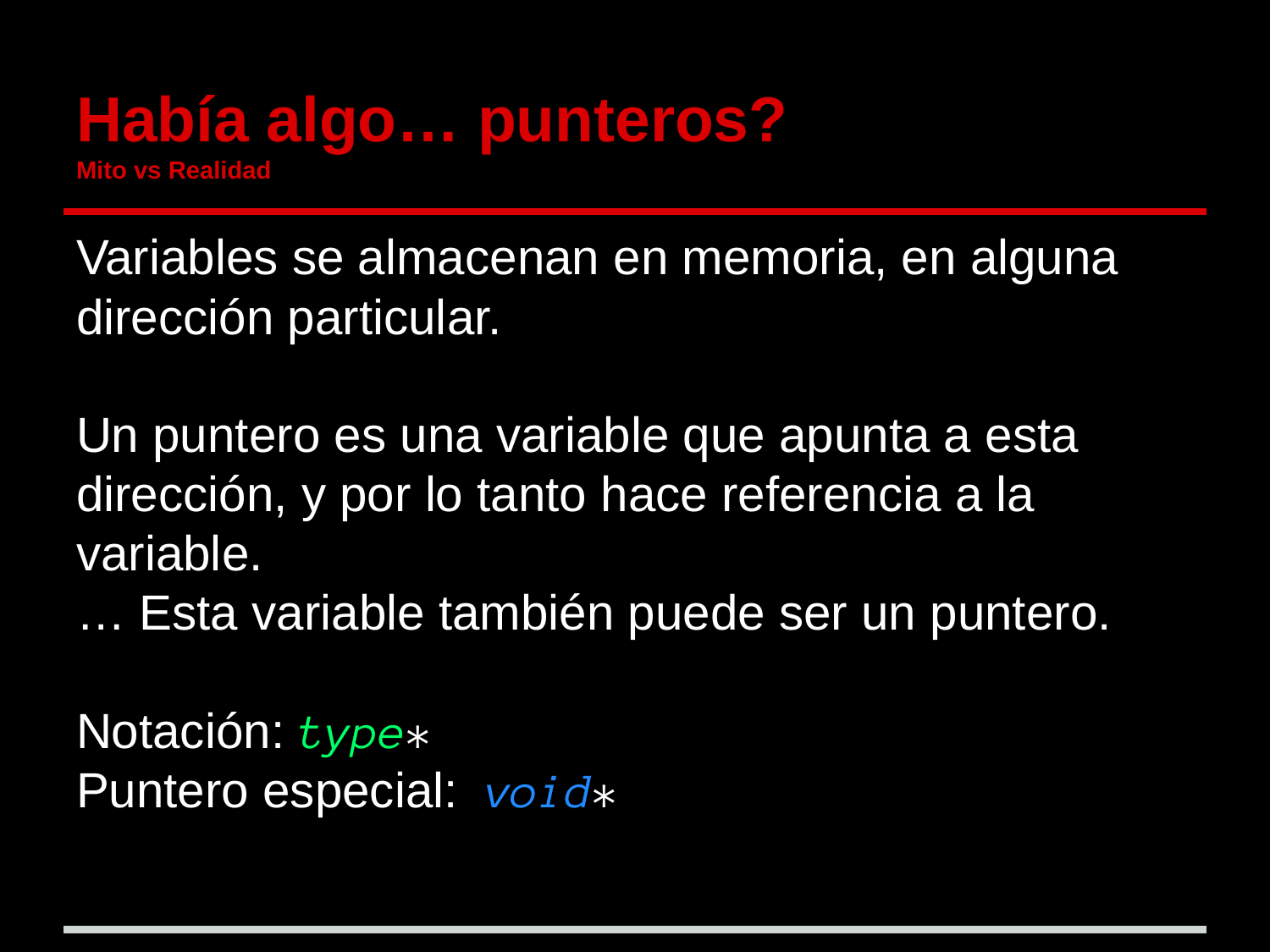

# Había algo… punteros? Mito vs Realidad
Variables se almacenan en memoria, en alguna dirección particular.

Un puntero es una variable que apunta a esta dirección, y por lo tanto hace referencia a la variable.
… Esta variable también puede ser un puntero.

Notación: type*
Puntero especial: void*